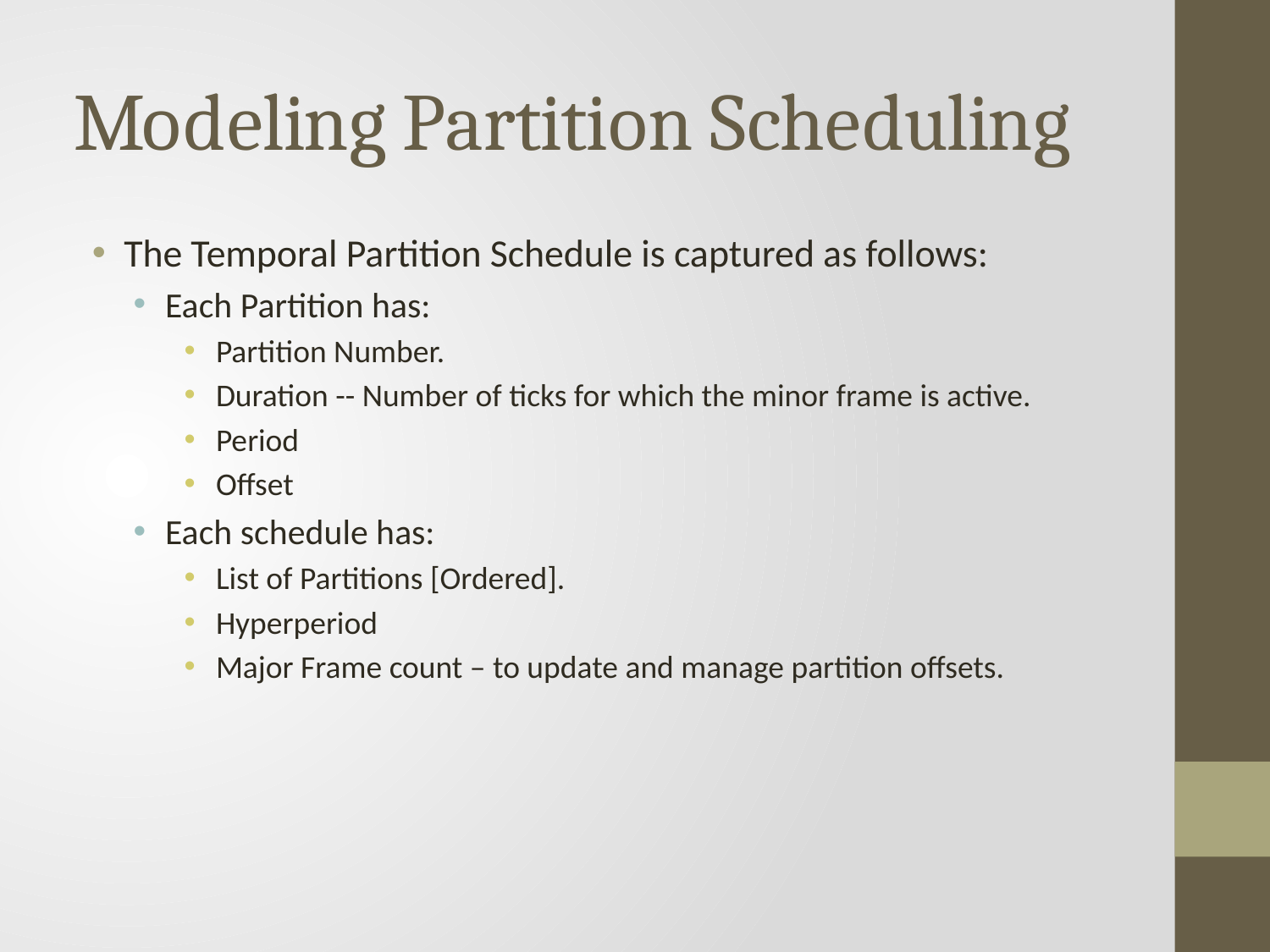

# Modeling Partition Scheduling
The Temporal Partition Schedule is captured as follows:
Each Partition has:
Partition Number.
Duration -- Number of ticks for which the minor frame is active.
Period
Offset
Each schedule has:
List of Partitions [Ordered].
Hyperperiod
Major Frame count – to update and manage partition offsets.